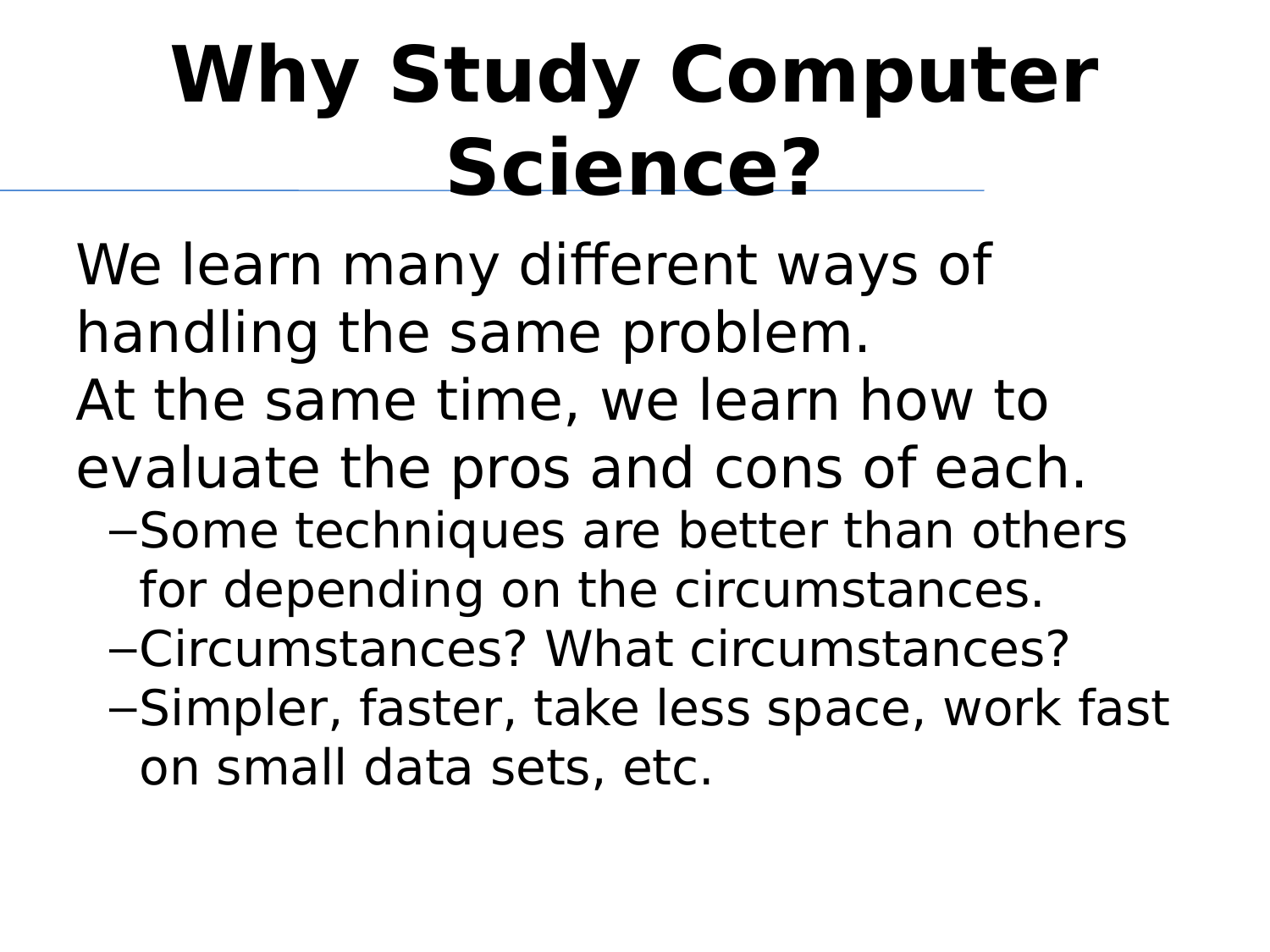

Why Study Computer Science?
We learn many different ways of handling the same problem.
At the same time, we learn how to evaluate the pros and cons of each.
Some techniques are better than others for depending on the circumstances.
Circumstances? What circumstances?
Simpler, faster, take less space, work fast on small data sets, etc.